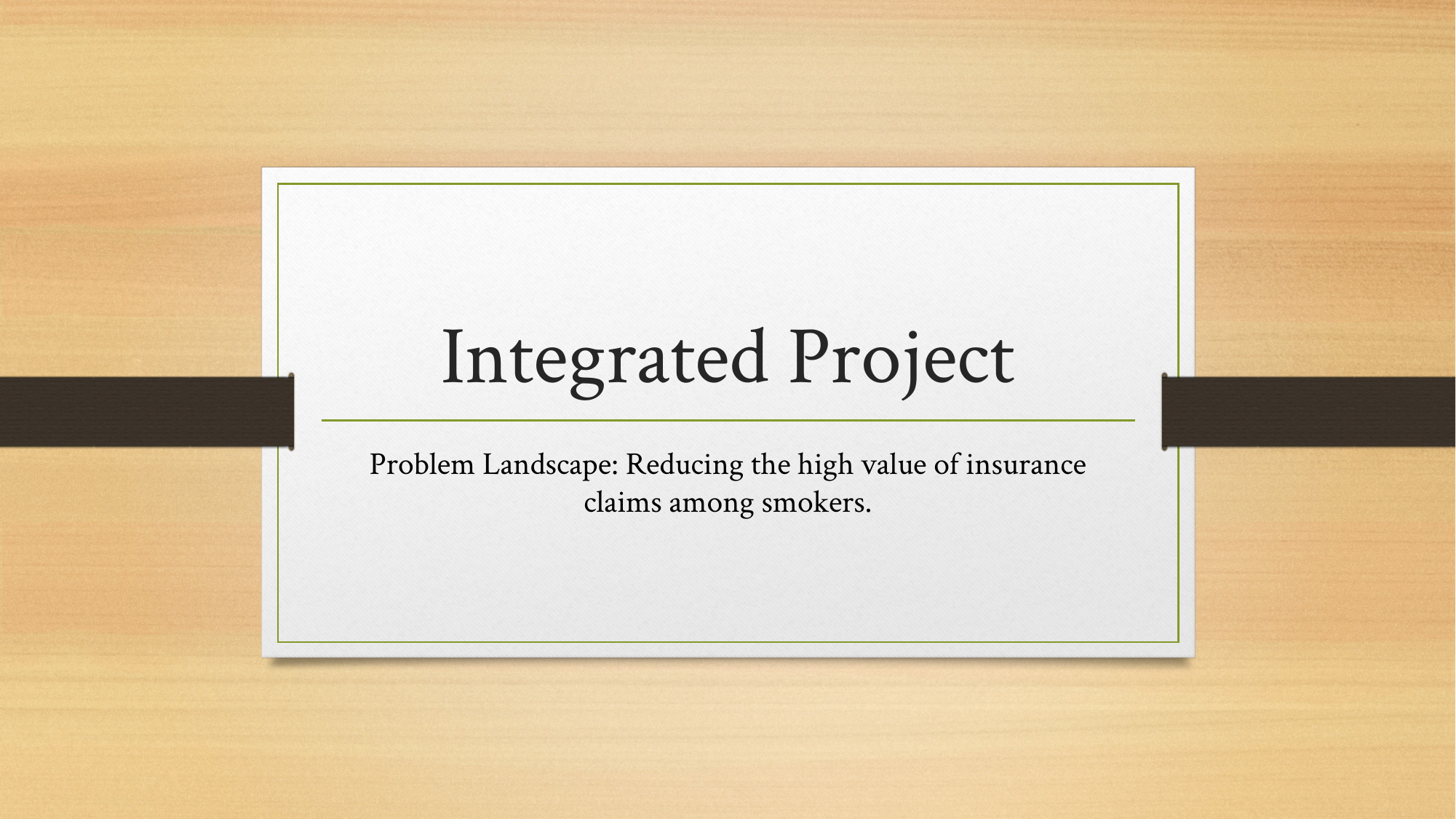

# Integrated Project
Problem Landscape: Reducing the high value of insurance claims among smokers.